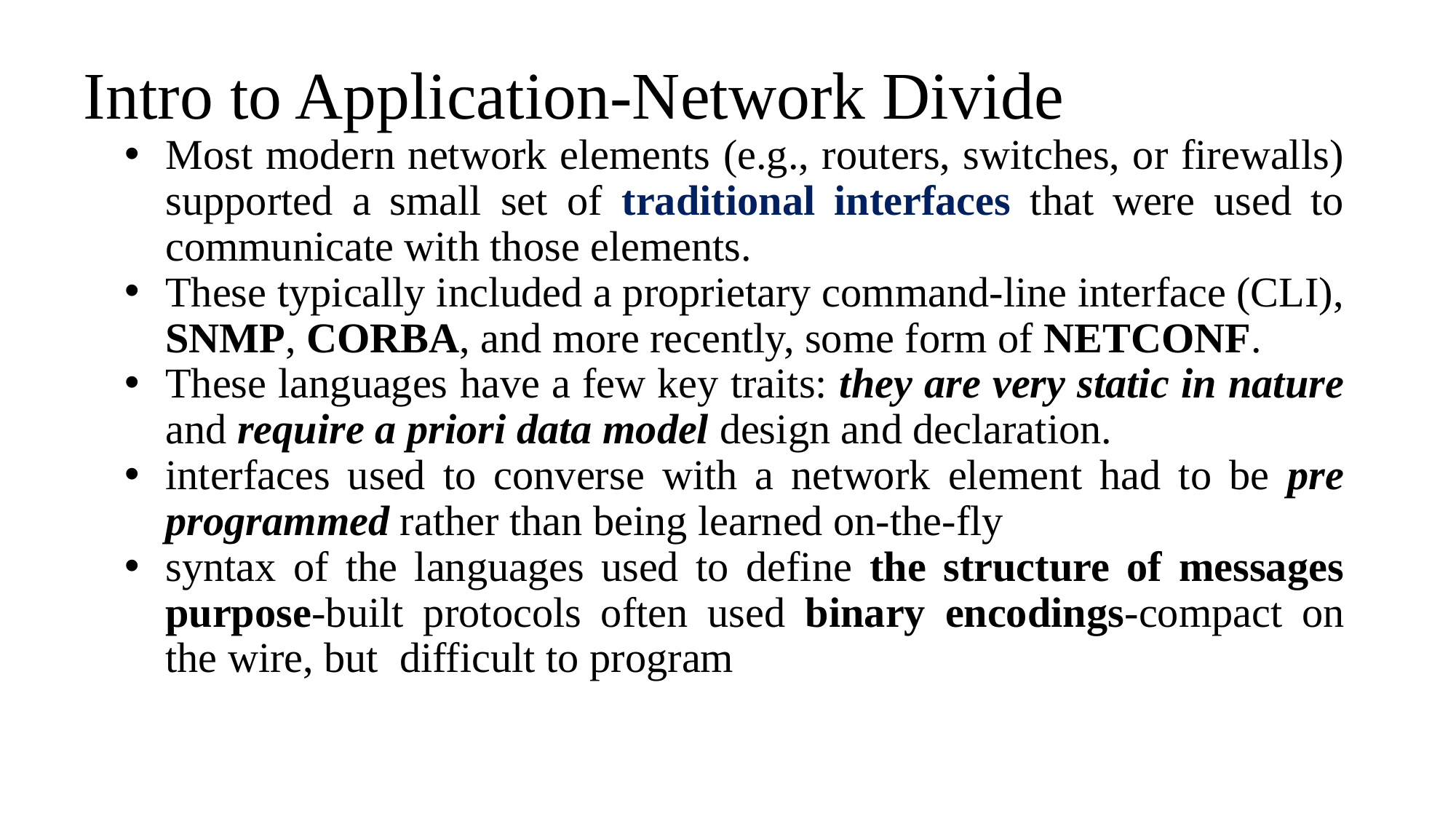

# Intro to Application-Network Divide
Most modern network elements (e.g., routers, switches, or firewalls) supported a small set of traditional interfaces that were used to communicate with those elements.
These typically included a proprietary command-line interface (CLI), SNMP, CORBA, and more recently, some form of NETCONF.
These languages have a few key traits: they are very static in nature and require a priori data model design and declaration.
interfaces used to converse with a network element had to be pre programmed rather than being learned on-the-fly
syntax of the languages used to define the structure of messages purpose-built protocols often used binary encodings-compact on the wire, but  difficult to program